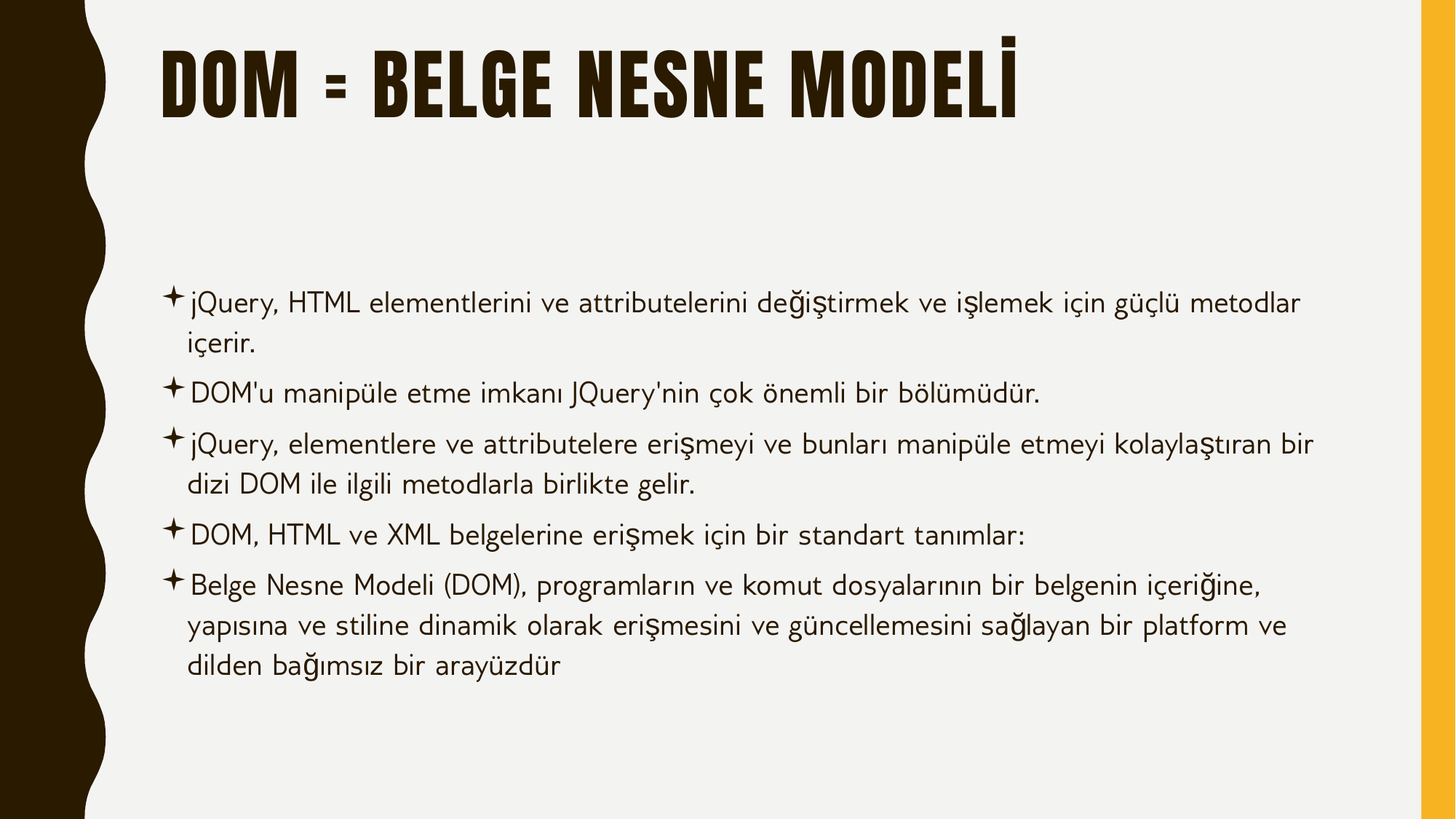

# DOM = Belge Nesne Modeli
jQuery, HTML elementlerini ve attributelerini değiştirmek ve işlemek için güçlü metodlar içerir.
DOM'u manipüle etme imkanı JQuery'nin çok önemli bir bölümüdür.
jQuery, elementlere ve attributelere erişmeyi ve bunları manipüle etmeyi kolaylaştıran bir dizi DOM ile ilgili metodlarla birlikte gelir.
DOM, HTML ve XML belgelerine erişmek için bir standart tanımlar:
Belge Nesne Modeli (DOM), programların ve komut dosyalarının bir belgenin içeriğine, yapısına ve stiline dinamik olarak erişmesini ve güncellemesini sağlayan bir platform ve dilden bağımsız bir arayüzdür